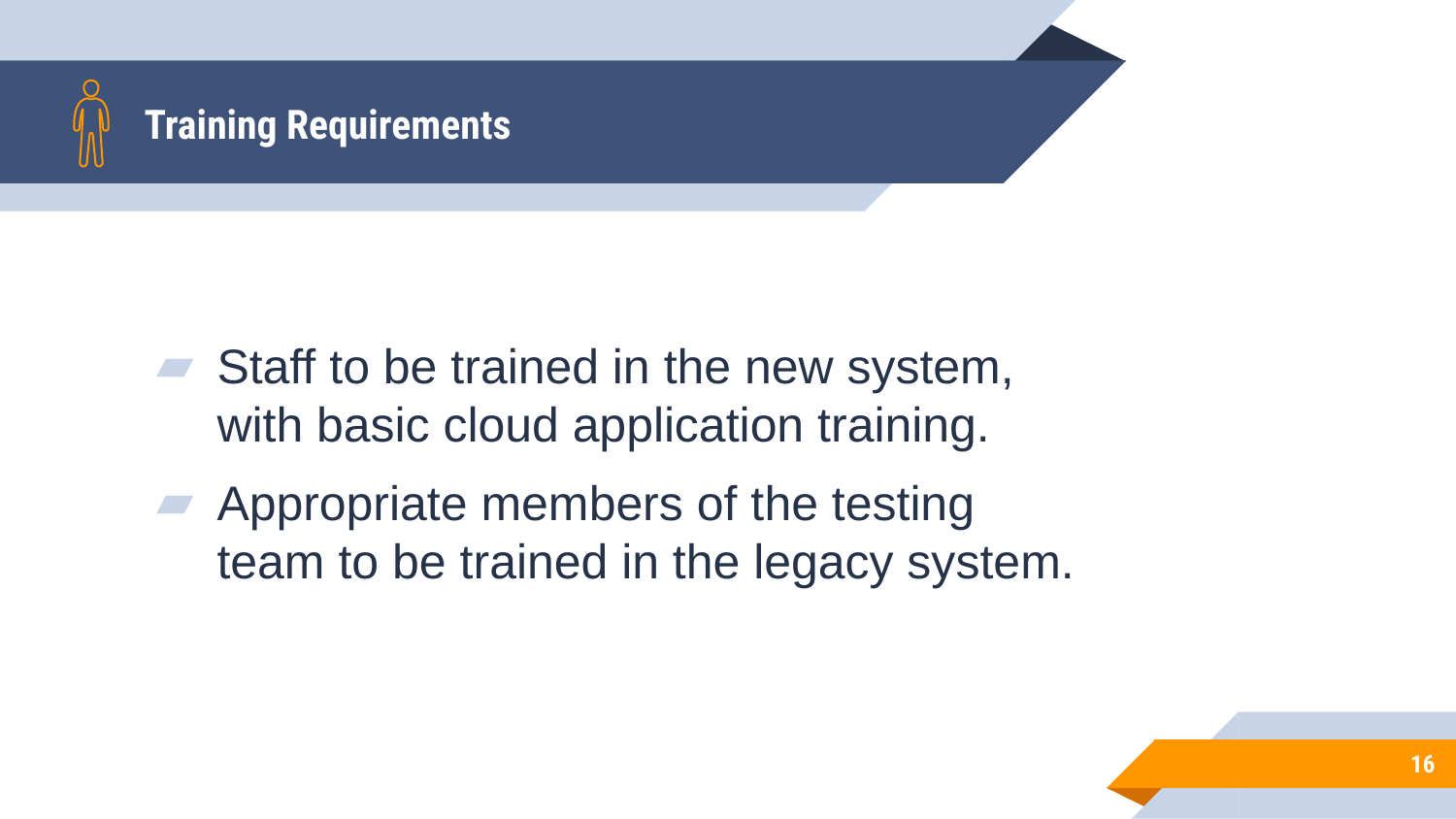

# Training Requirements

Staff to be trained in the new system, with basic cloud application training.
Appropriate members of the testing team to be trained in the legacy system.
16